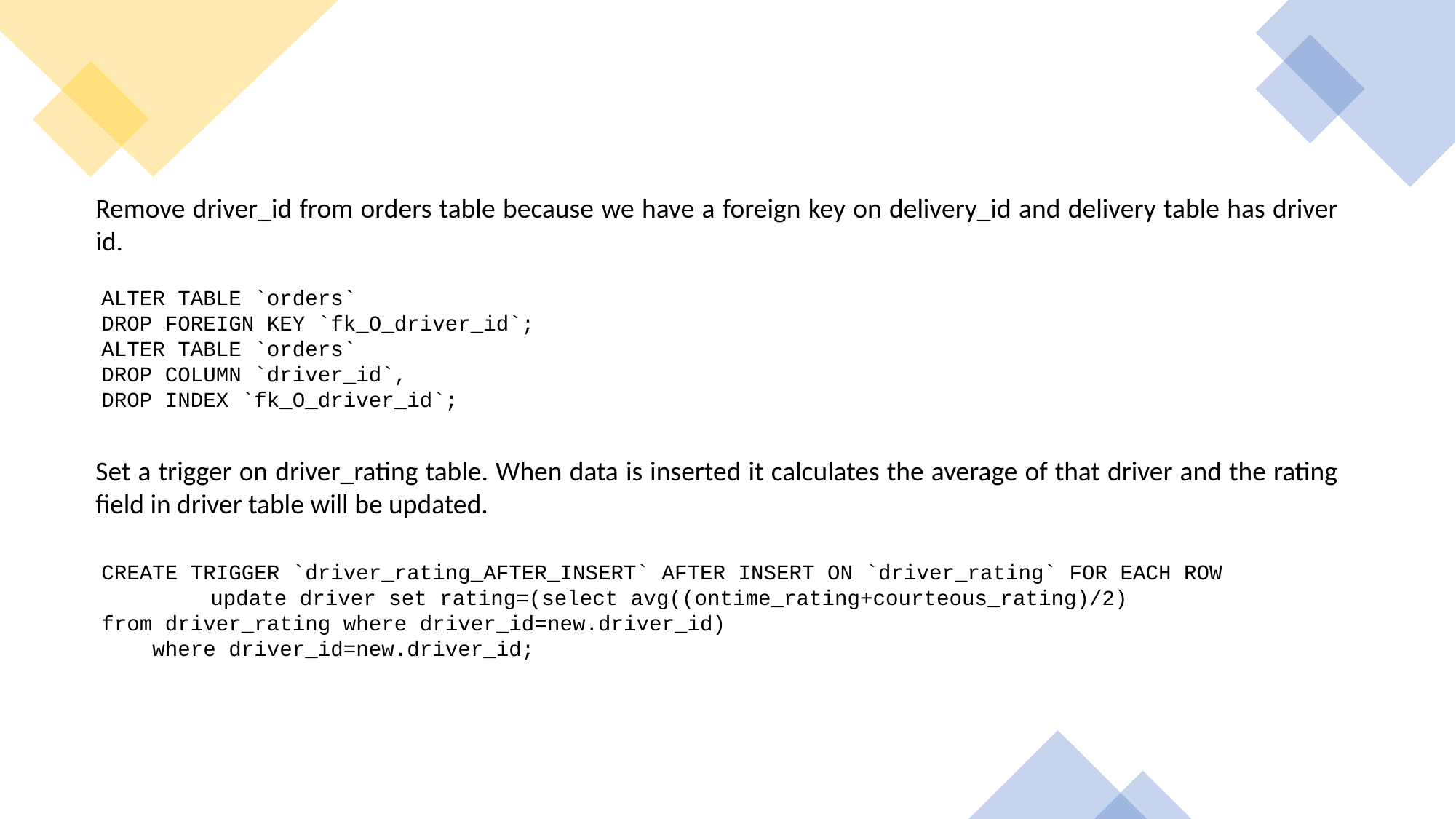

Remove driver_id from orders table because we have a foreign key on delivery_id and delivery table has driver id.
ALTER TABLE `orders`
DROP FOREIGN KEY `fk_O_driver_id`;
ALTER TABLE `orders`
DROP COLUMN `driver_id`,
DROP INDEX `fk_O_driver_id`;
Set a trigger on driver_rating table. When data is inserted it calculates the average of that driver and the rating field in driver table will be updated.
CREATE TRIGGER `driver_rating_AFTER_INSERT` AFTER INSERT ON `driver_rating` FOR EACH ROW
	update driver set rating=(select avg((ontime_rating+courteous_rating)/2)
from driver_rating where driver_id=new.driver_id)
    where driver_id=new.driver_id;